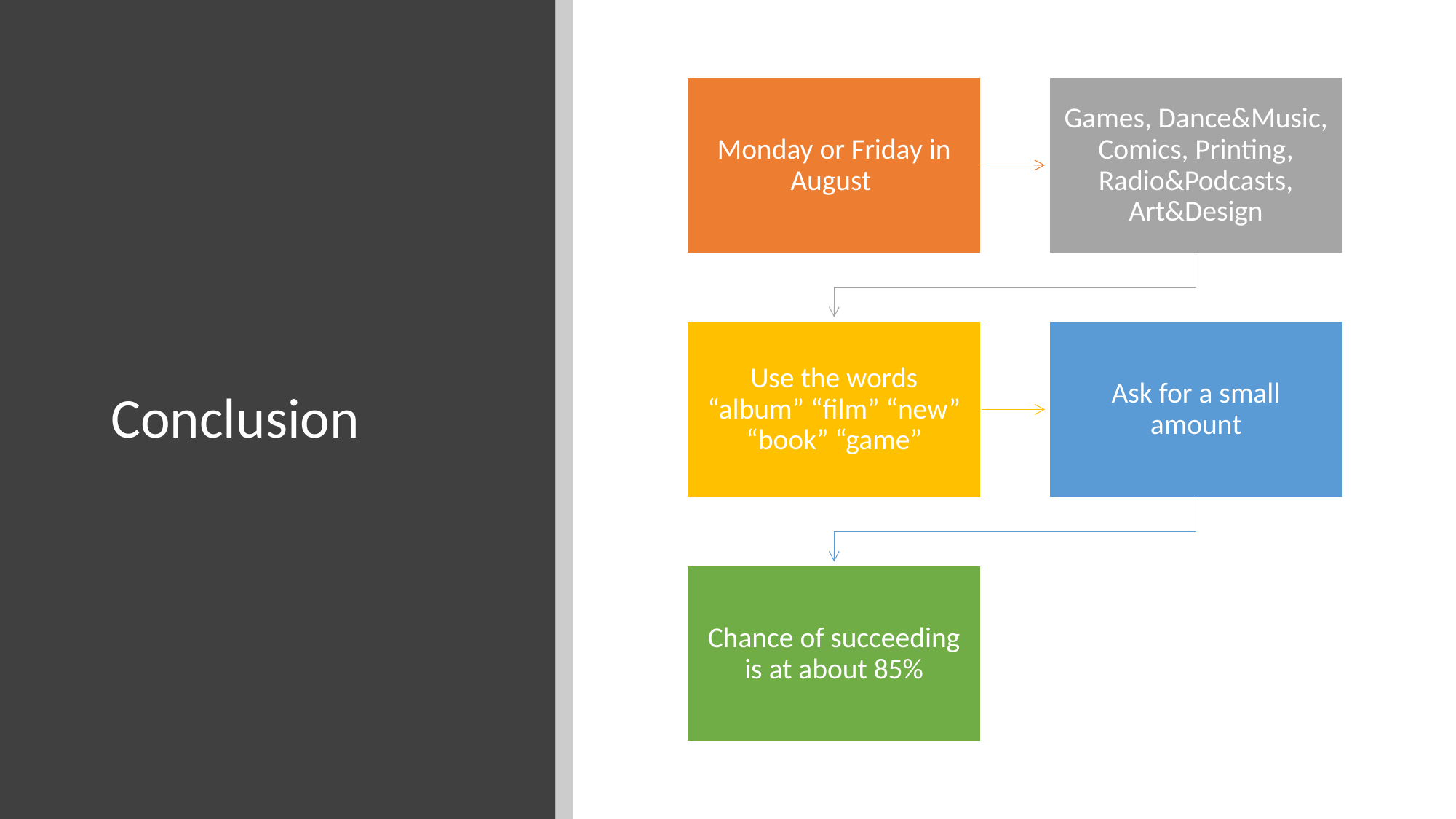

Monday or Friday in August

Games, Dance&Music, Comics, Printing, Radio&Podcasts, Art&Design

Use the words “album” “film” “new” “book” “game”

Ask for a small amount
Chance of succeeding is at about 85%
# Conclusion